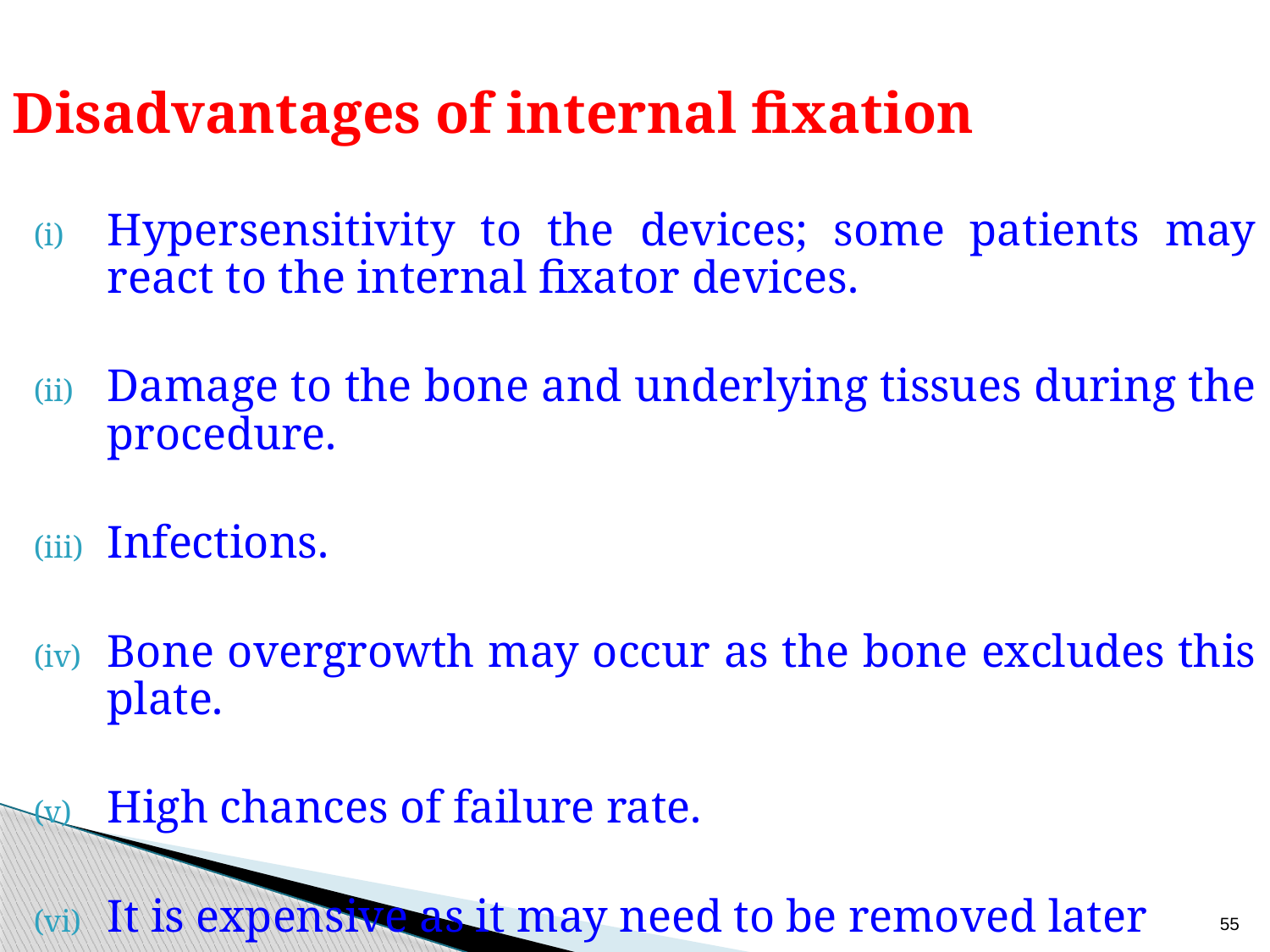

# Disadvantages of internal fixation
Hypersensitivity to the devices; some patients may react to the internal fixator devices.

Damage to the bone and underlying tissues during the procedure.

Infections.

Bone overgrowth may occur as the bone excludes this plate.

High chances of failure rate.

It is expensive as it may need to be removed later
55